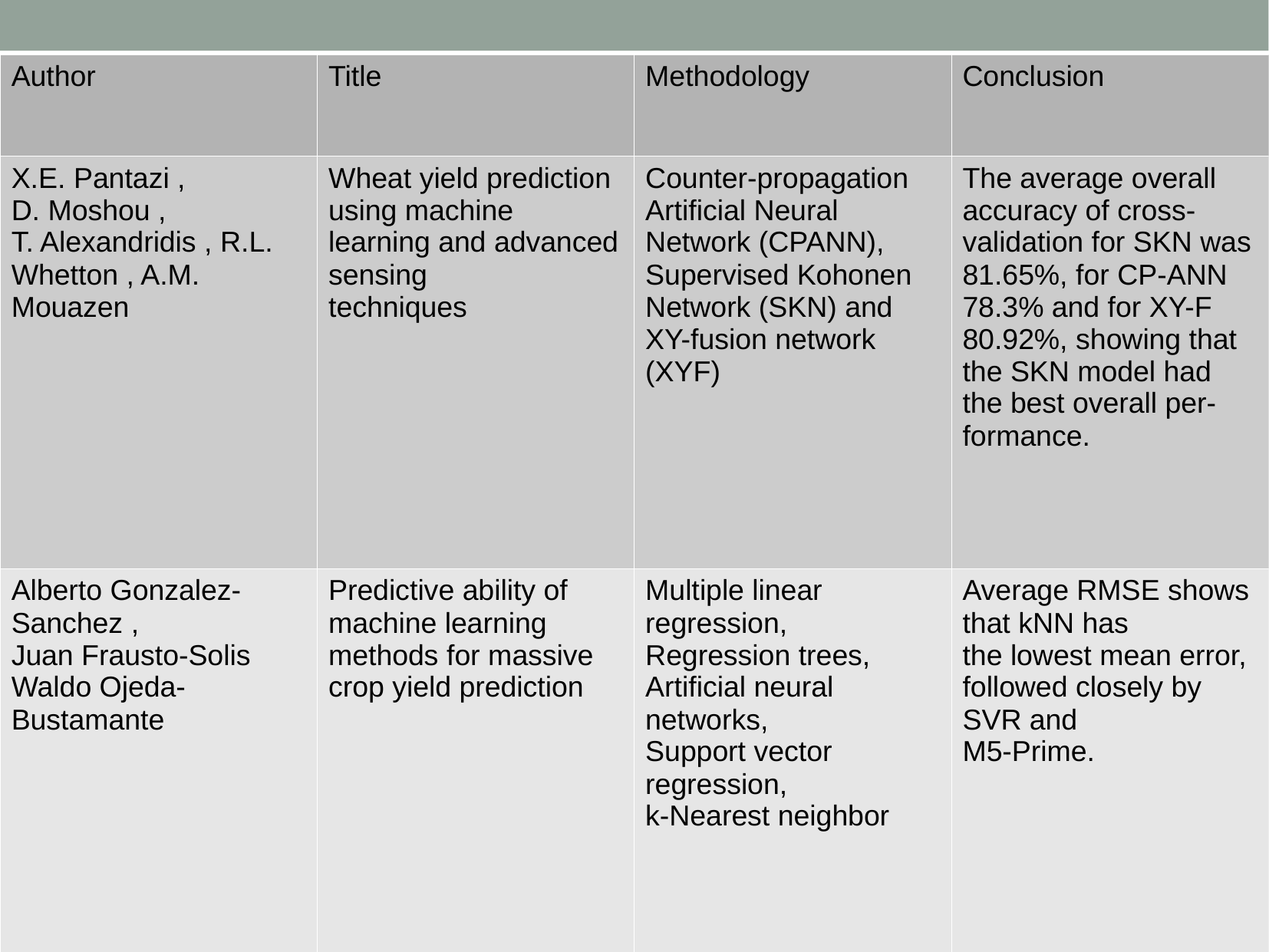

| Author | Title | Methodology | Conclusion |
| --- | --- | --- | --- |
| X.E. Pantazi , D. Moshou , T. Alexandridis , R.L. Whetton , A.M. Mouazen | Wheat yield prediction using machine learning and advanced sensing techniques | Counter-propagation Artificial Neural Network (CPANN), Supervised Kohonen Network (SKN) and XY-fusion network (XYF) | The average overall accuracy of cross-validation for SKN was 81.65%, for CP-ANN 78.3% and for XY-F 80.92%, showing that the SKN model had the best overall per- formance. |
| Alberto Gonzalez-Sanchez , Juan Frausto-Solis Waldo Ojeda-Bustamante | Predictive ability of machine learning methods for massive crop yield prediction | Multiple linear regression, Regression trees, Artificial neural networks, Support vector regression, k-Nearest neighbor | Average RMSE shows that kNN has the lowest mean error, followed closely by SVR and M5-Prime. |